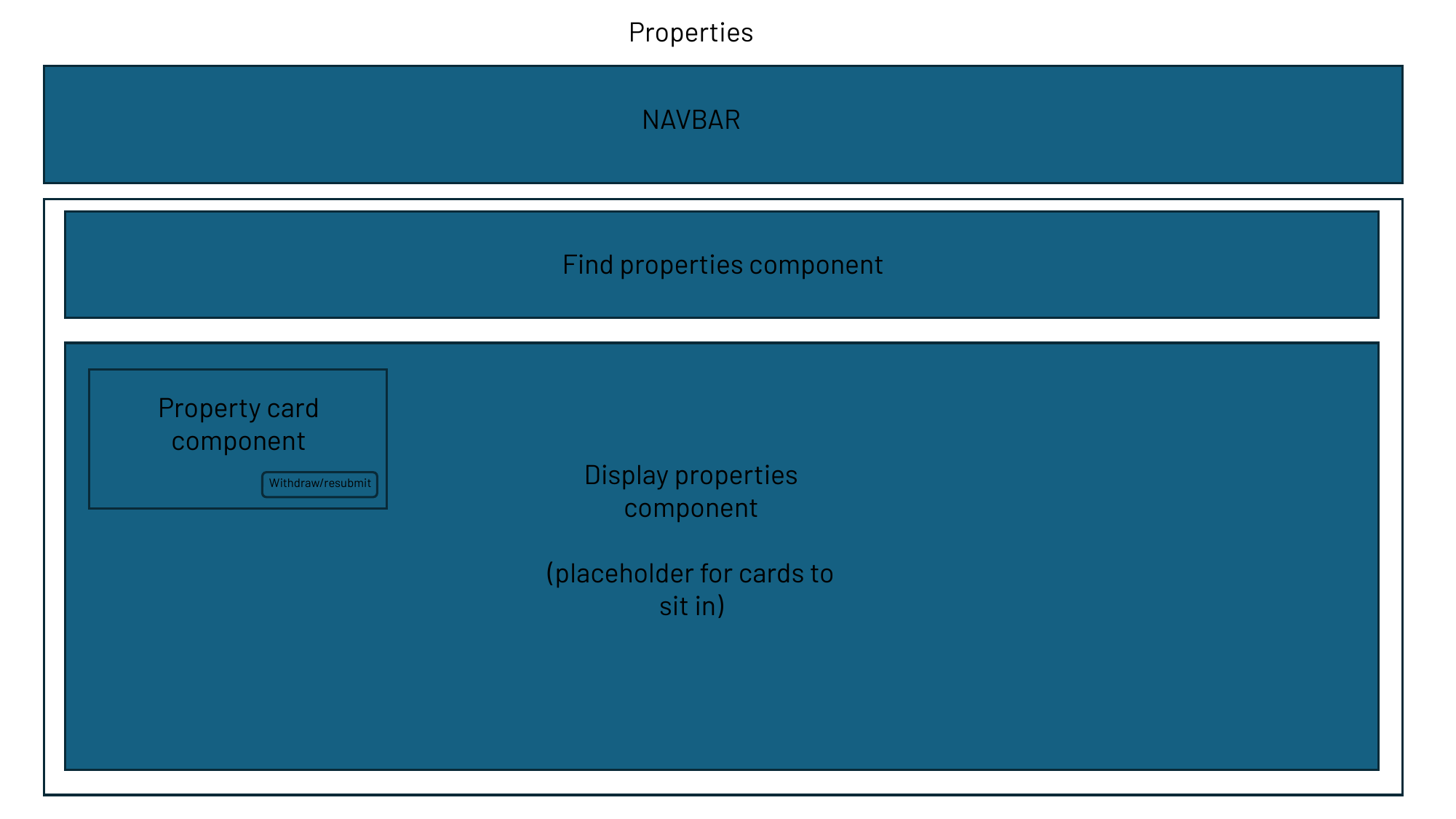

Properties

NAVBAR

Find properties component

Property card component
Display properties component
(placeholder for cards to sit in)
Withdraw/resubmit